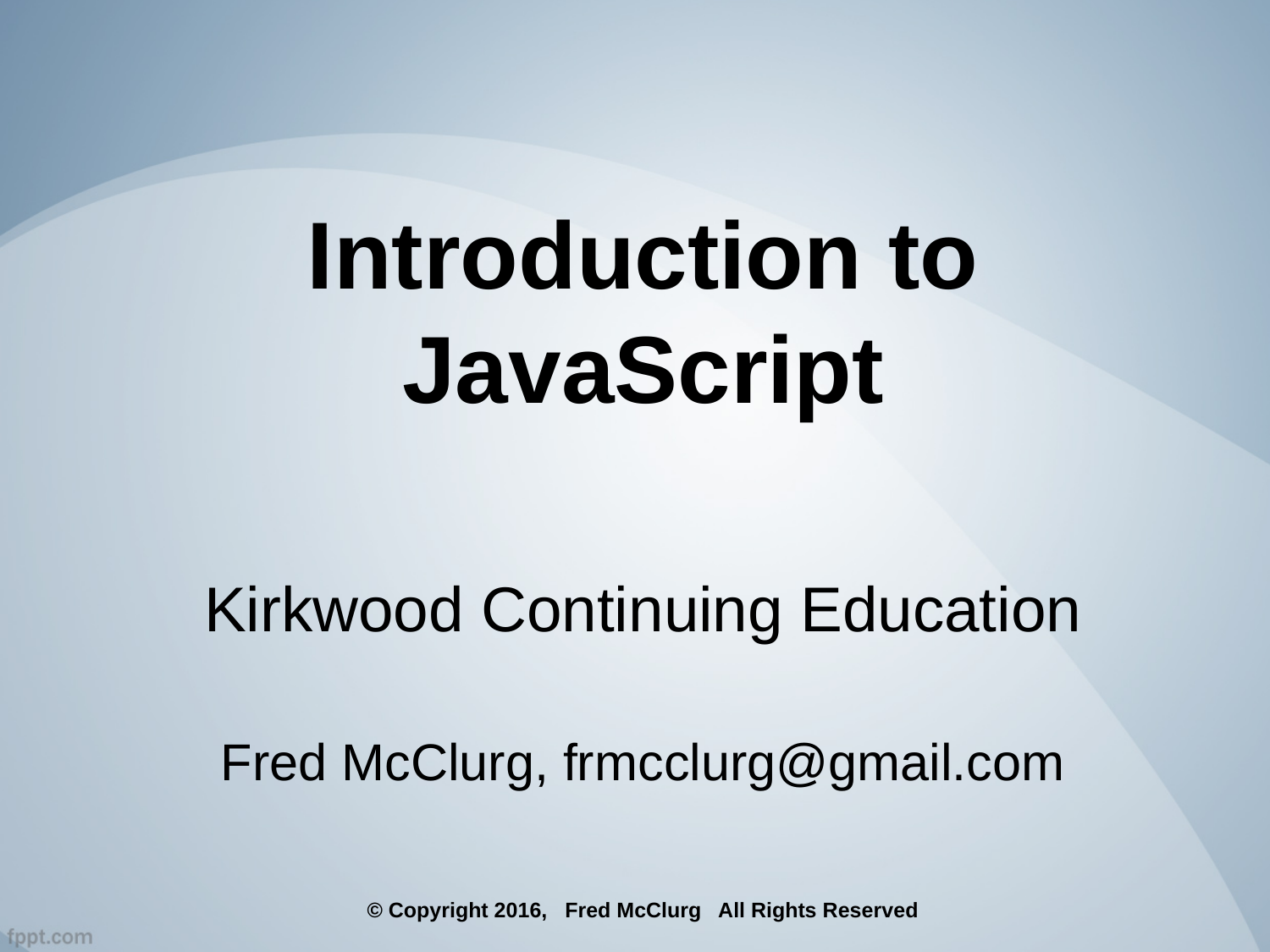

Introduction to JavaScript
Kirkwood Continuing Education

Fred McClurg, frmcclurg@gmail.com
© Copyright 2016,   Fred McClurg   All Rights Reserved